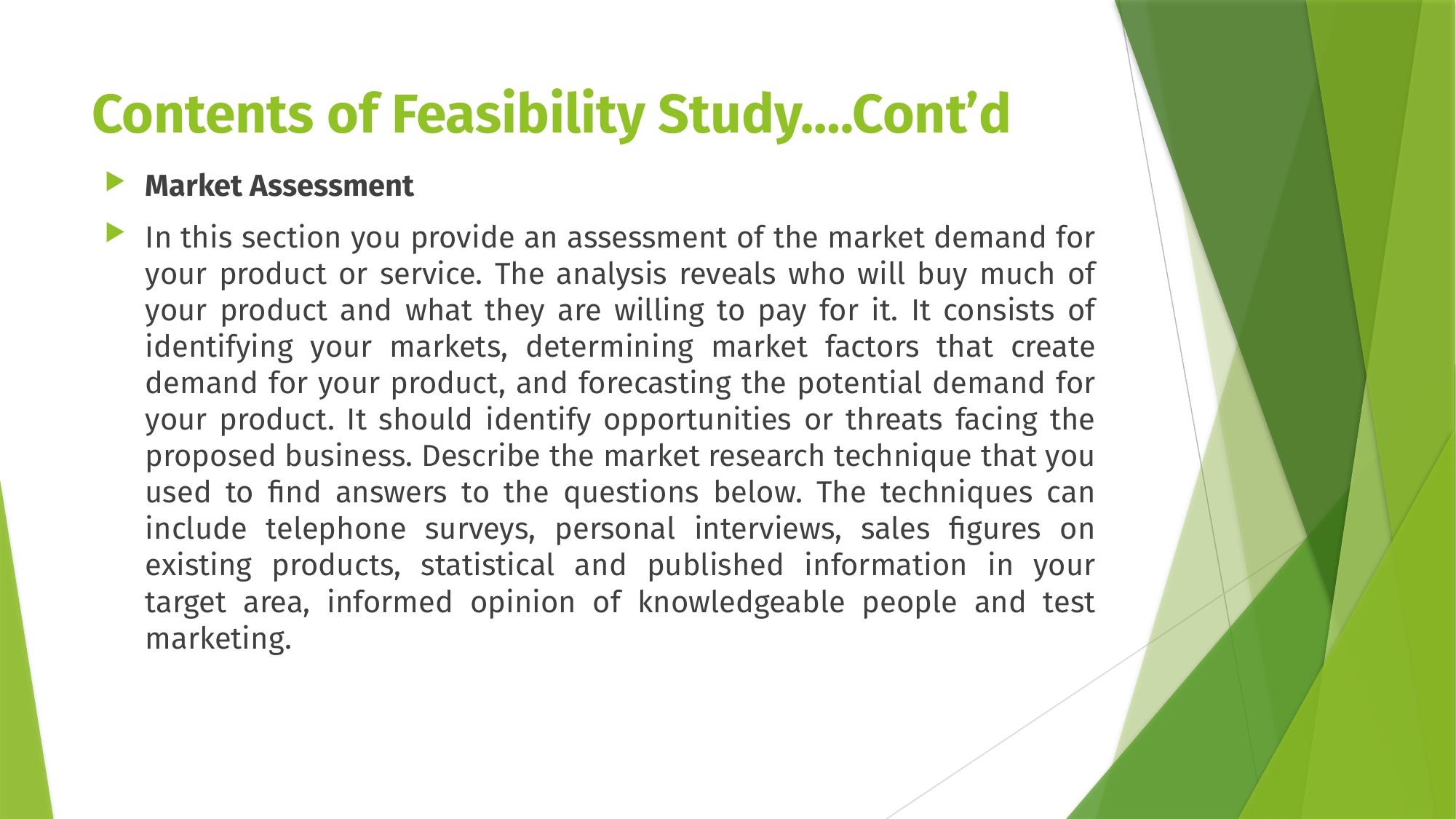

# Contents of Feasibility Study….Cont’d
Market Assessment
In this section you provide an assessment of the market demand for your product or service. The analysis reveals who will buy much of your product and what they are willing to pay for it. It consists of identifying your markets, determining market factors that create demand for your product, and forecasting the potential demand for your product. It should identify opportunities or threats facing the proposed business. Describe the market research technique that you used to find answers to the questions below. The techniques can include telephone surveys, personal interviews, sales figures on existing products, statistical and published information in your target area, informed opinion of knowledgeable people and test marketing.